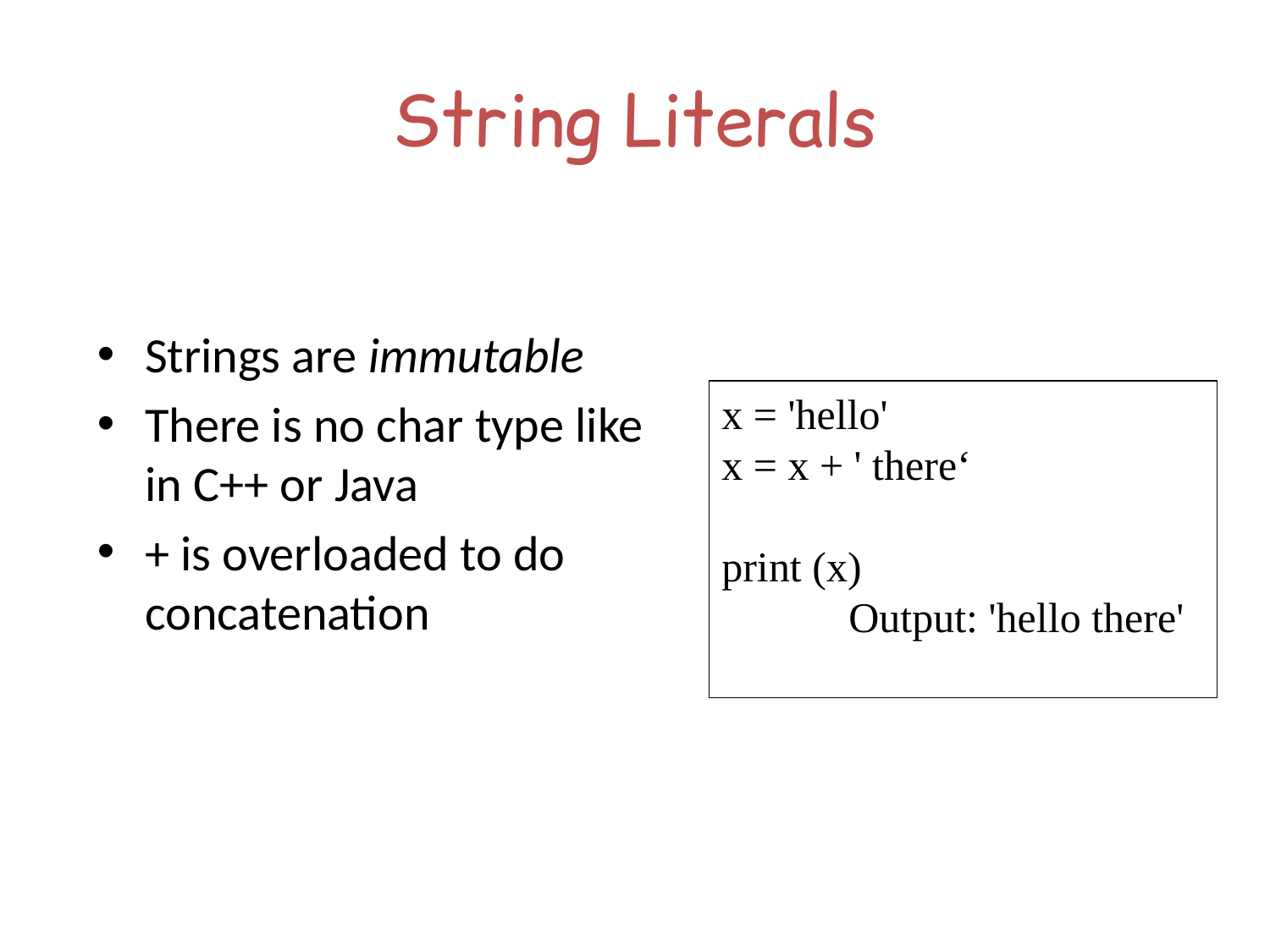

# String Literals
Strings are immutable
There is no char type like in C++ or Java
+ is overloaded to do concatenation
x = 'hello'
x = x + ' there‘

print (x)
	Output: 'hello there'